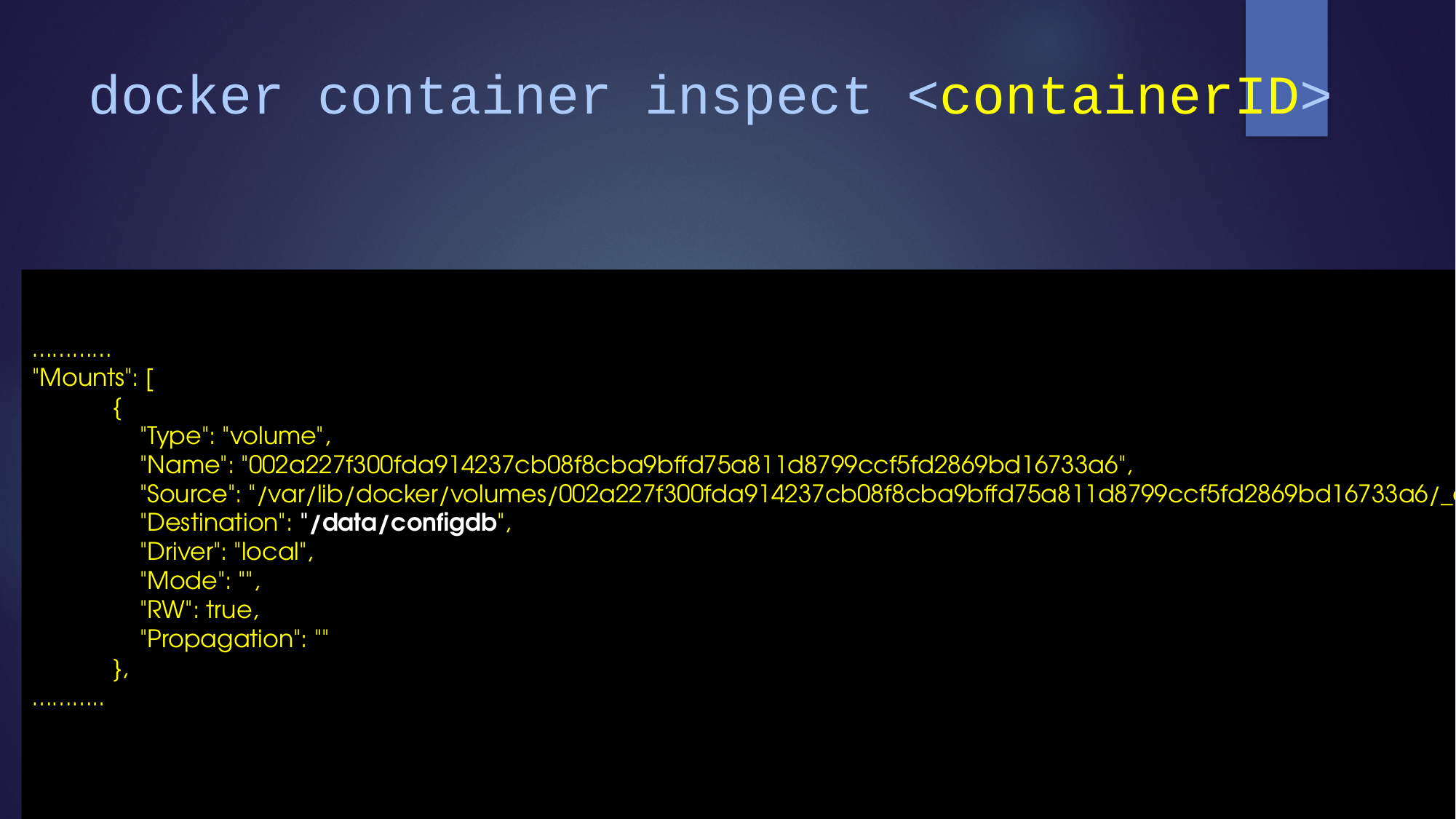

# docker container inspect <containerID>

…………
"Mounts": [
            {
                "Type": "volume",
                "Name": "002a227f300fda914237cb08f8cba9bffd75a811d8799ccf5fd2869bd16733a6",
                "Source": "/var/lib/docker/volumes/002a227f300fda914237cb08f8cba9bffd75a811d8799ccf5fd2869bd16733a6/_data",
                "Destination": "/data/configdb",
                "Driver": "local",
                "Mode": "",
                "RW": true,
                "Propagation": ""
            },
………..